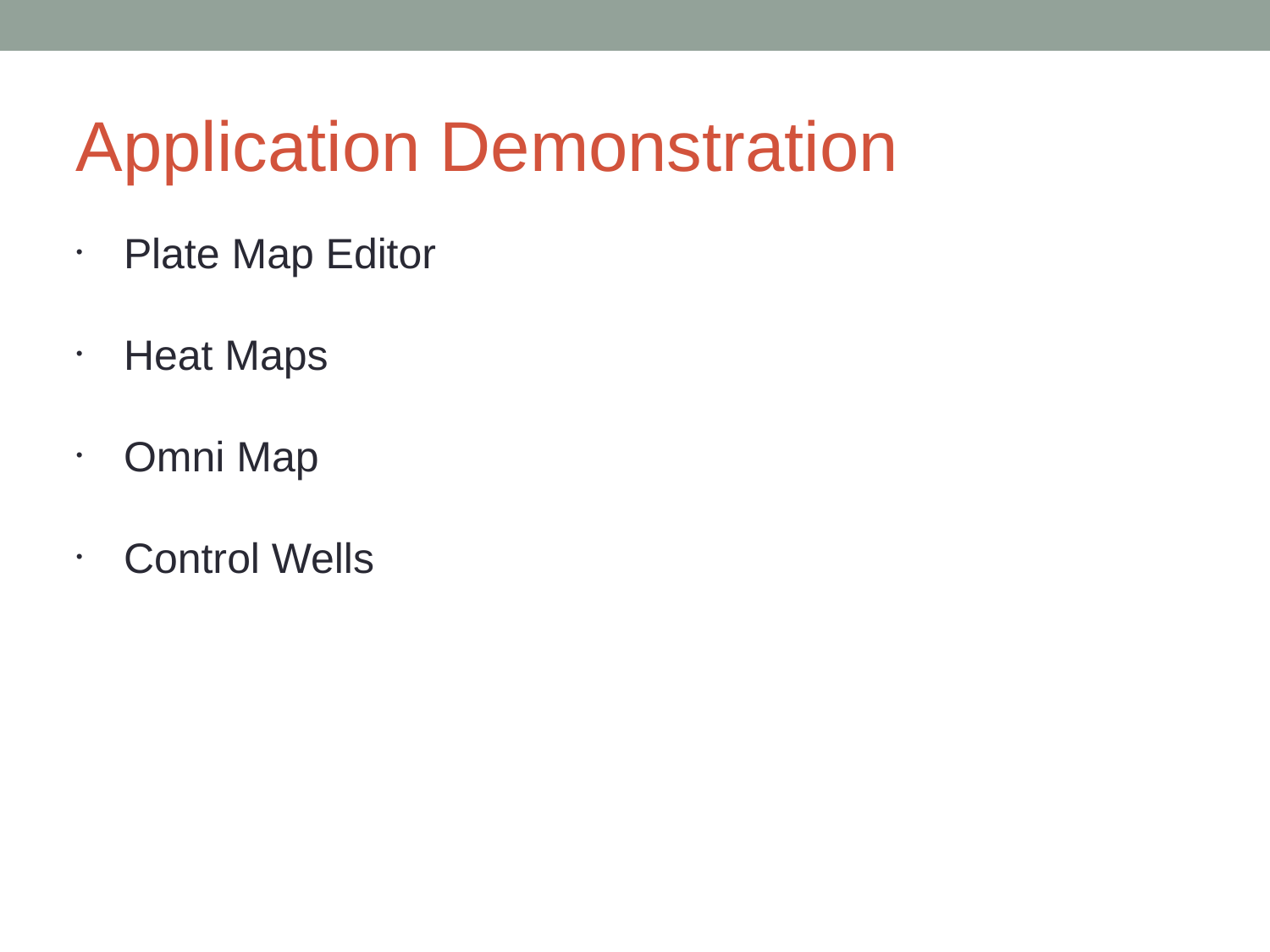

Application Demonstration
Plate Map Editor

Heat Maps

Omni Map

Control Wells